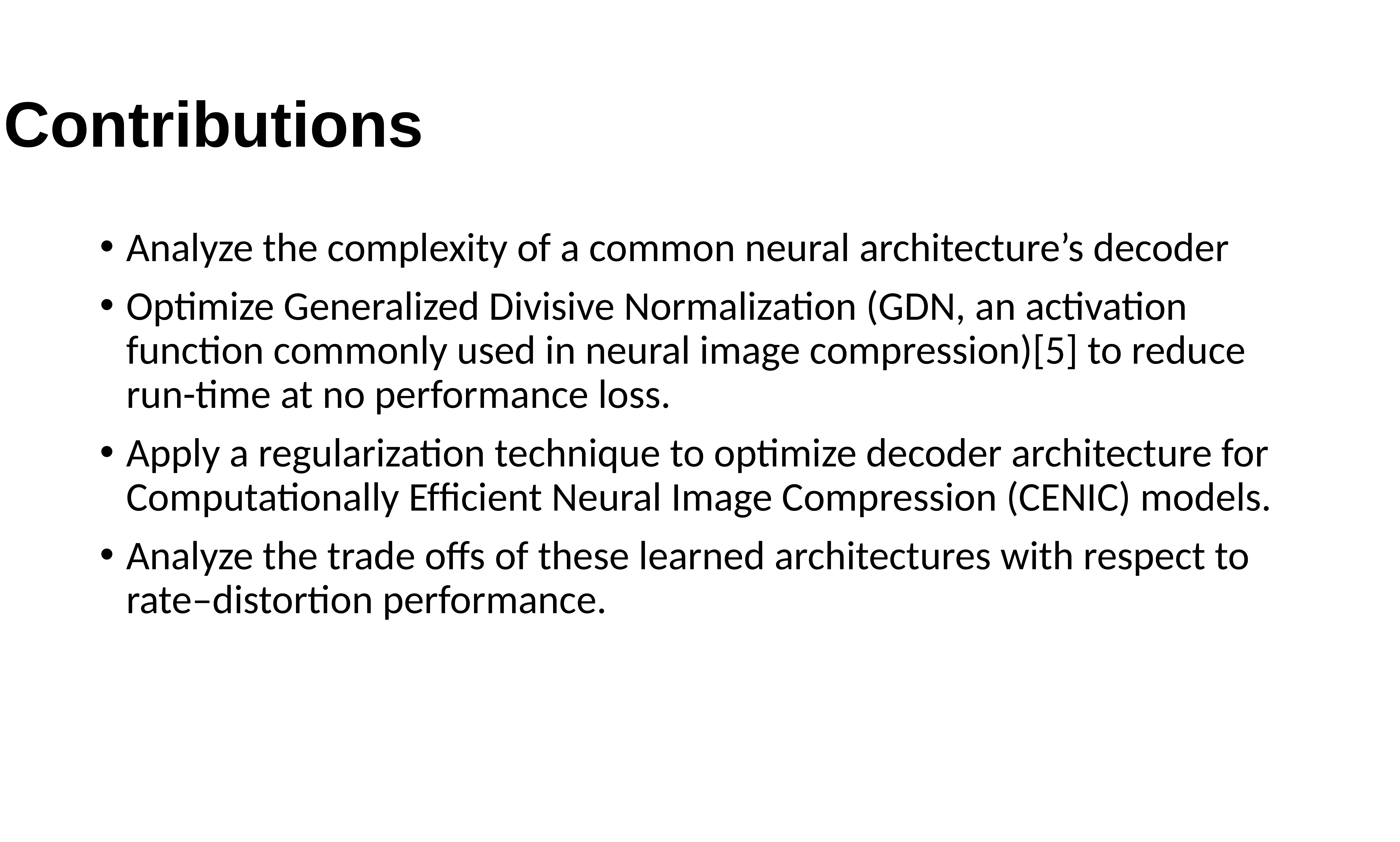

Contributions
Analyze the complexity of a common neural architecture’s decoder
Optimize Generalized Divisive Normalization (GDN, an activation function commonly used in neural image compression)[5] to reduce run-time at no performance loss.
Apply a regularization technique to optimize decoder architecture for Computationally Efﬁcient Neural Image Compression (CENIC) models.
Analyze the trade offs of these learned architectures with respect to rate–distortion performance.